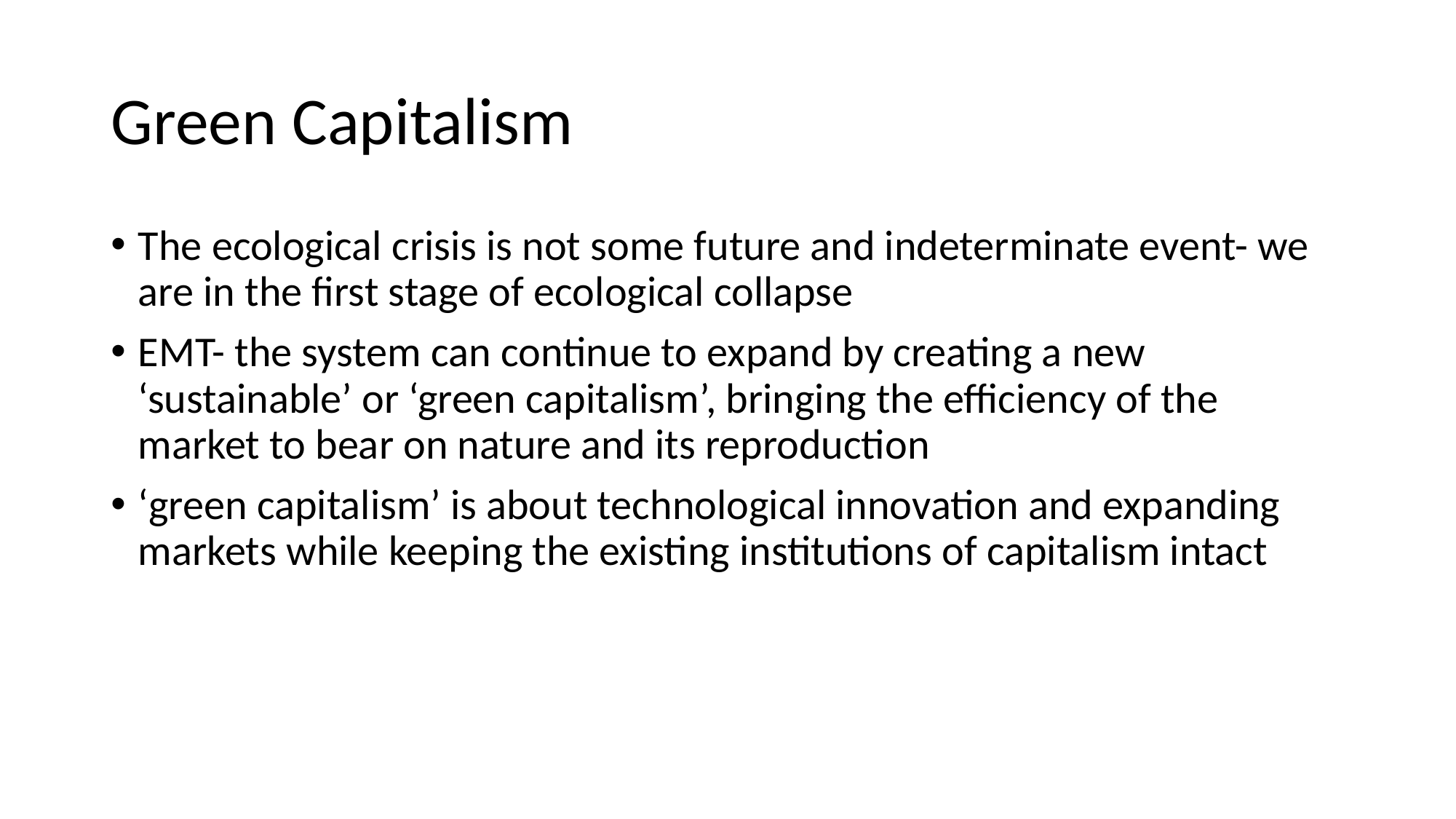

# Green Capitalism
The ecological crisis is not some future and indeterminate event- we are in the first stage of ecological collapse
EMT- the system can continue to expand by creating a new ‘sustainable’ or ‘green capitalism’, bringing the efficiency of the market to bear on nature and its reproduction
‘green capitalism’ is about technological innovation and expanding markets while keeping the existing institutions of capitalism intact